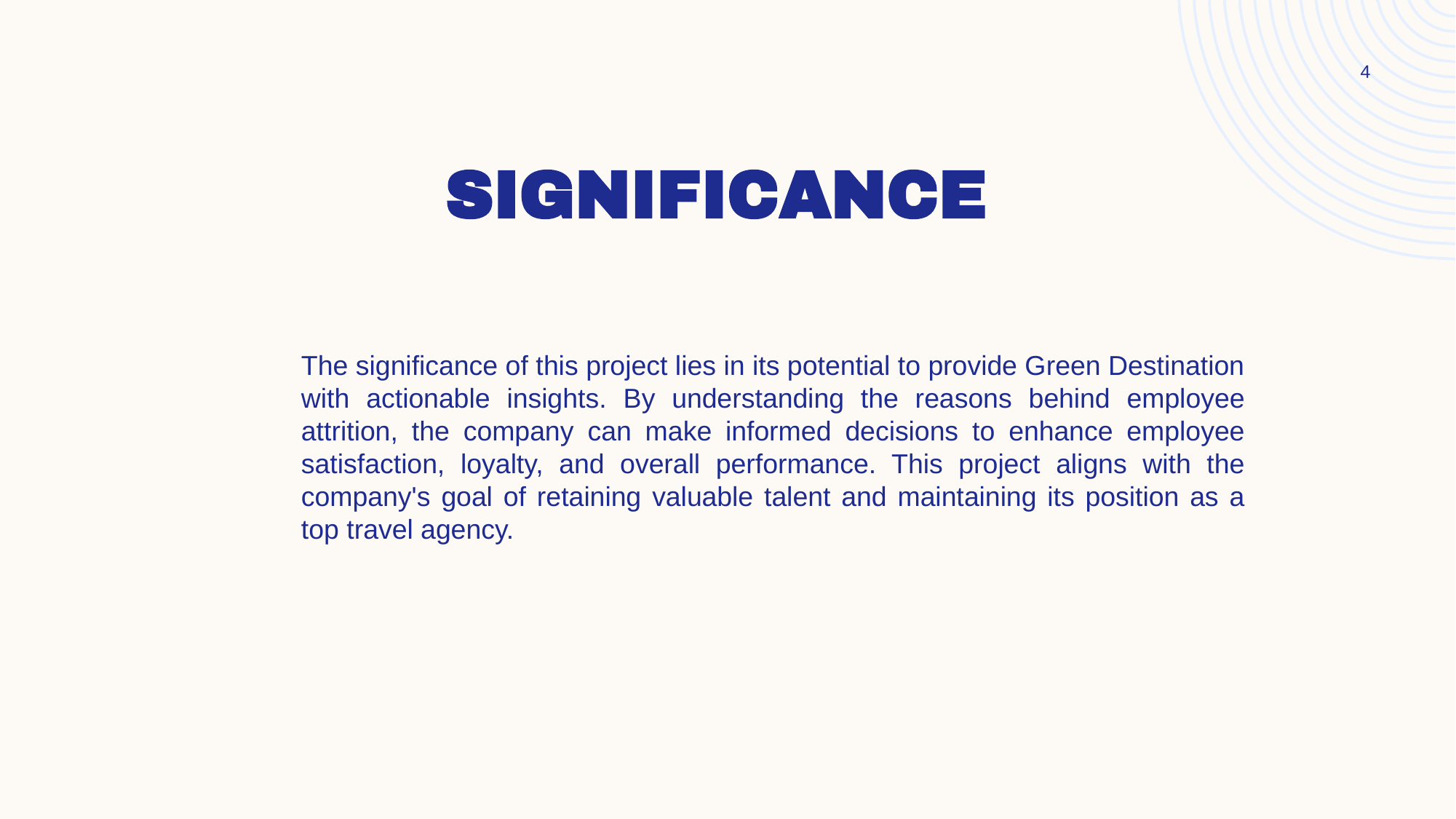

4
# Significance
The significance of this project lies in its potential to provide Green Destination with actionable insights. By understanding the reasons behind employee attrition, the company can make informed decisions to enhance employee satisfaction, loyalty, and overall performance. This project aligns with the company's goal of retaining valuable talent and maintaining its position as a top travel agency.